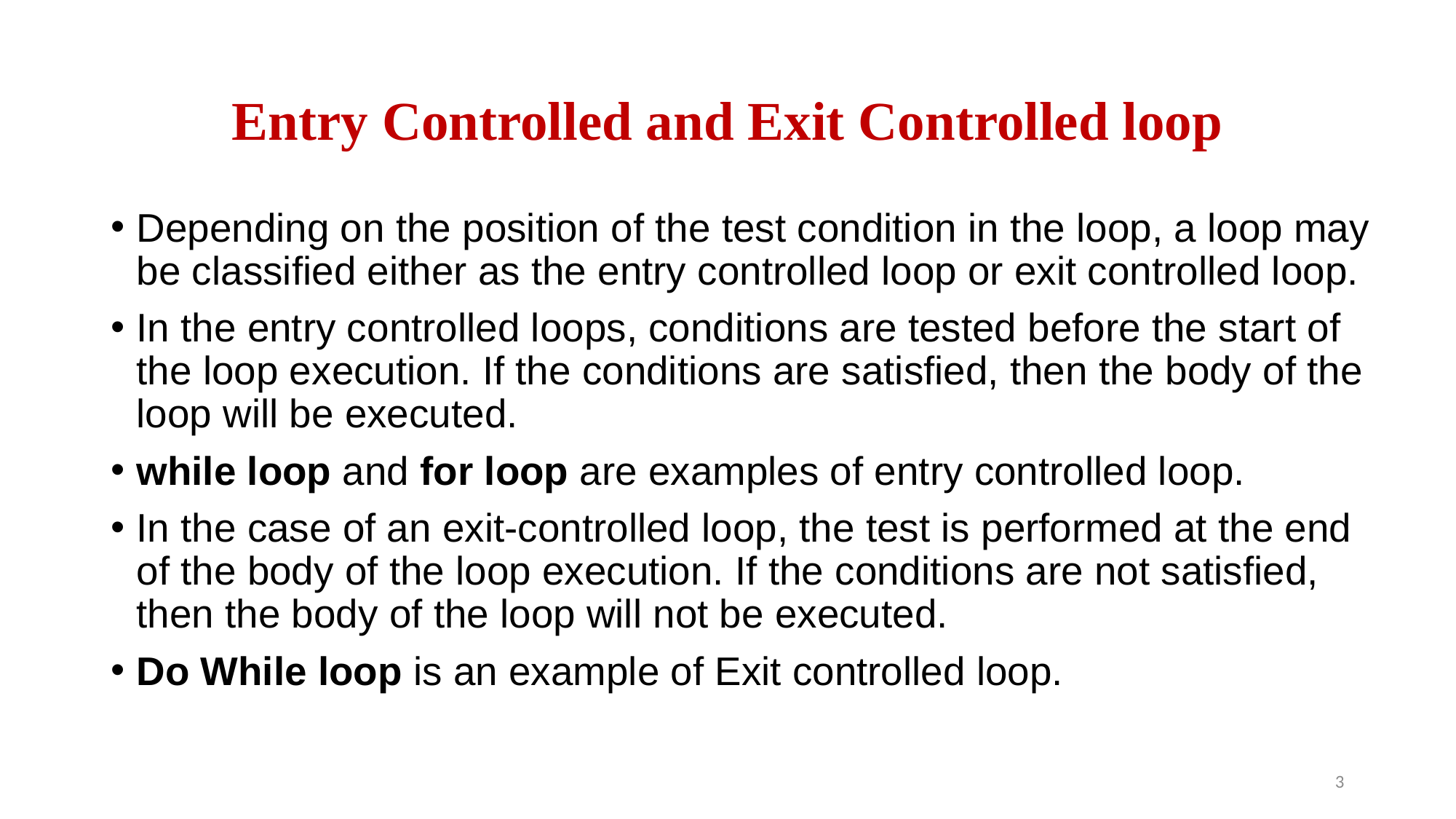

# Entry Controlled and Exit Controlled loop
Depending on the position of the test condition in the loop, a loop may be classified either as the entry controlled loop or exit controlled loop.
In the entry controlled loops, conditions are tested before the start of the loop execution. If the conditions are satisfied, then the body of the loop will be executed.
while loop and for loop are examples of entry controlled loop.
In the case of an exit-controlled loop, the test is performed at the end of the body of the loop execution. If the conditions are not satisfied, then the body of the loop will not be executed.
Do While loop is an example of Exit controlled loop.

3